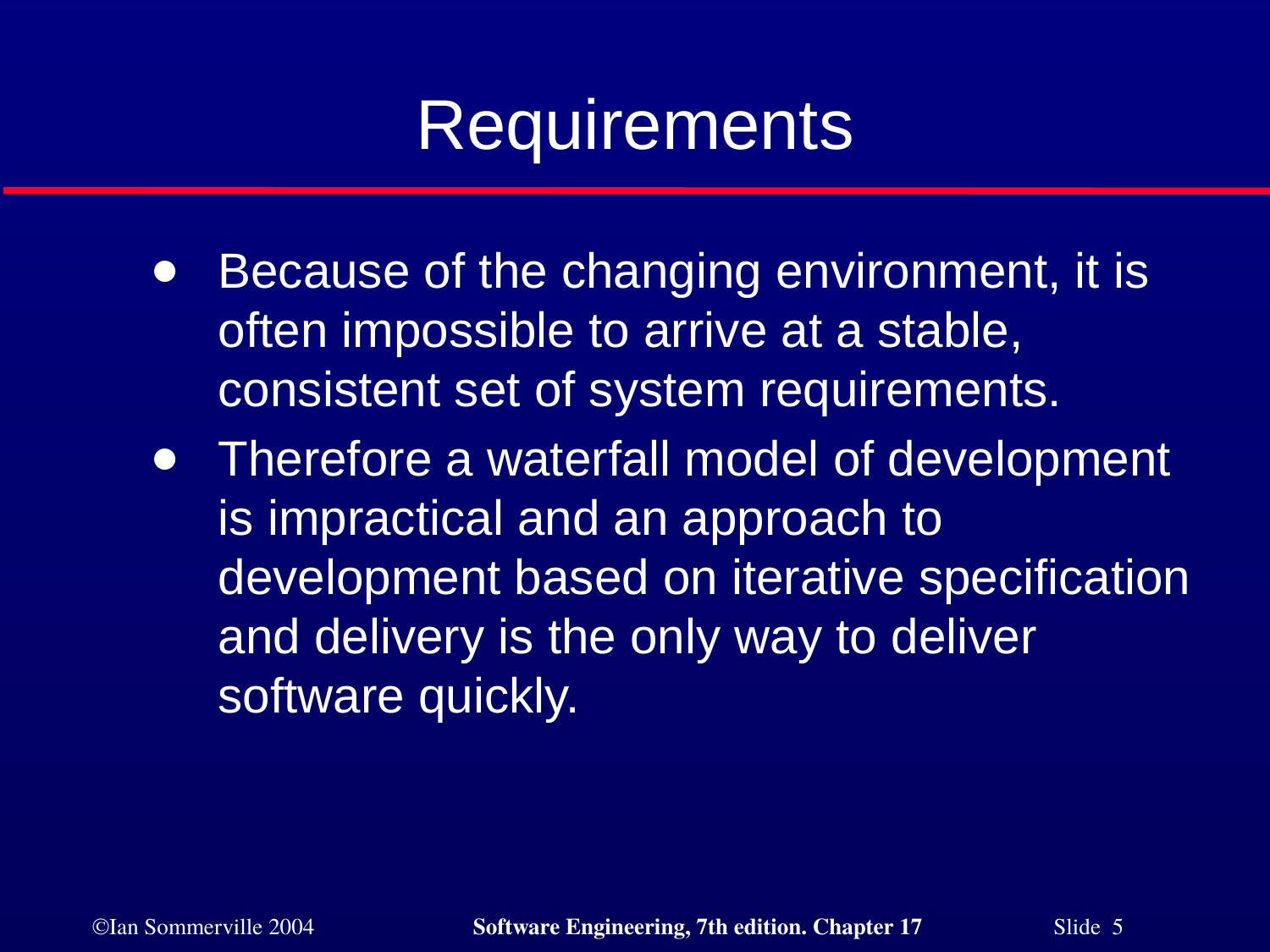

# Requirements
Because of the changing environment, it is often impossible to arrive at a stable, consistent set of system requirements.
Therefore a waterfall model of development is impractical and an approach to development based on iterative specification and delivery is the only way to deliver software quickly.